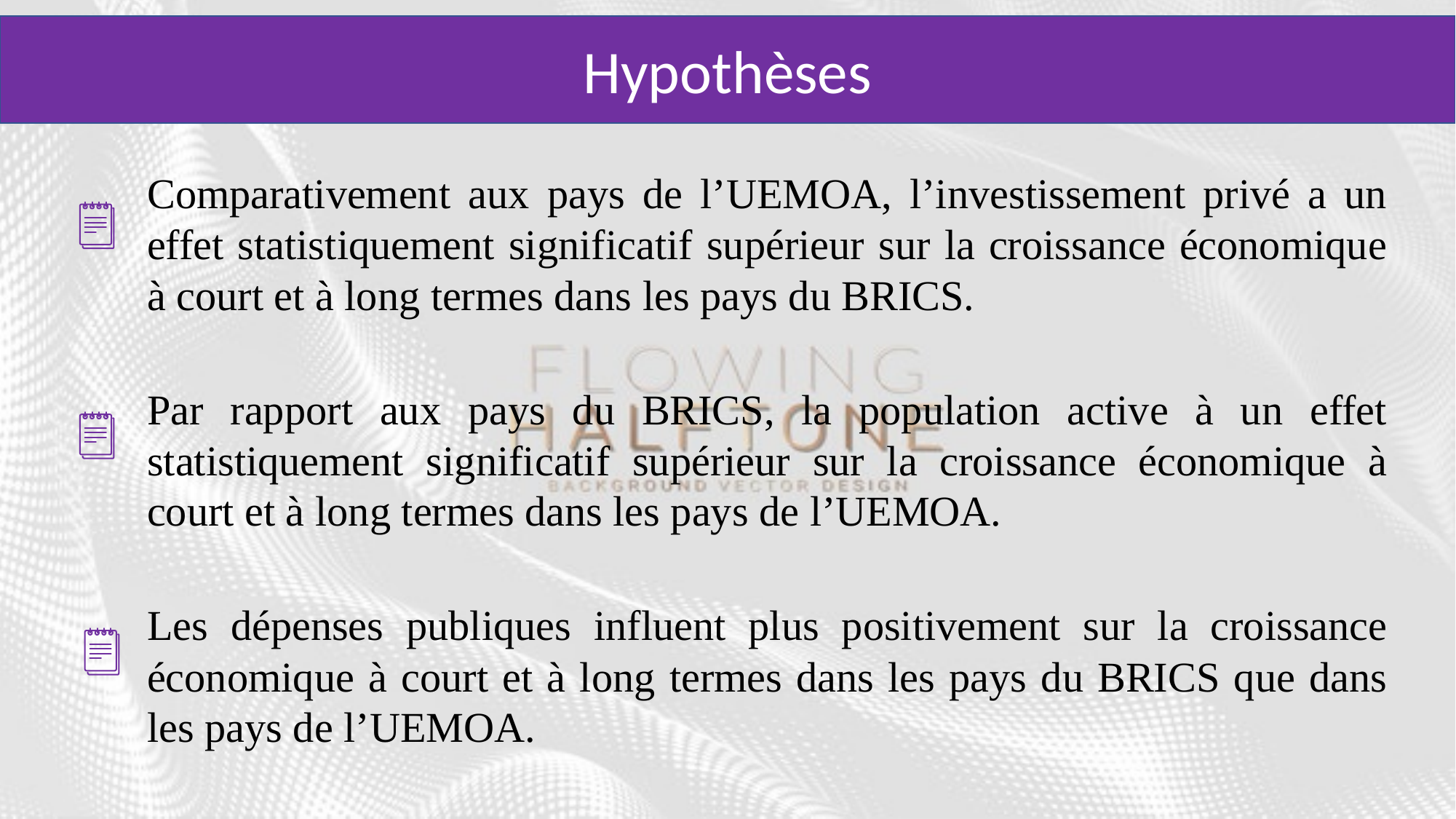

Hypothèses
Comparativement aux pays de l’UEMOA, l’investissement privé a un effet statistiquement significatif supérieur sur la croissance économique à court et à long termes dans les pays du BRICS.

Par rapport aux pays du BRICS, la population active à un effet statistiquement significatif supérieur sur la croissance économique à court et à long termes dans les pays de l’UEMOA.

Les dépenses publiques influent plus positivement sur la croissance économique à court et à long termes dans les pays du BRICS que dans les pays de l’UEMOA.